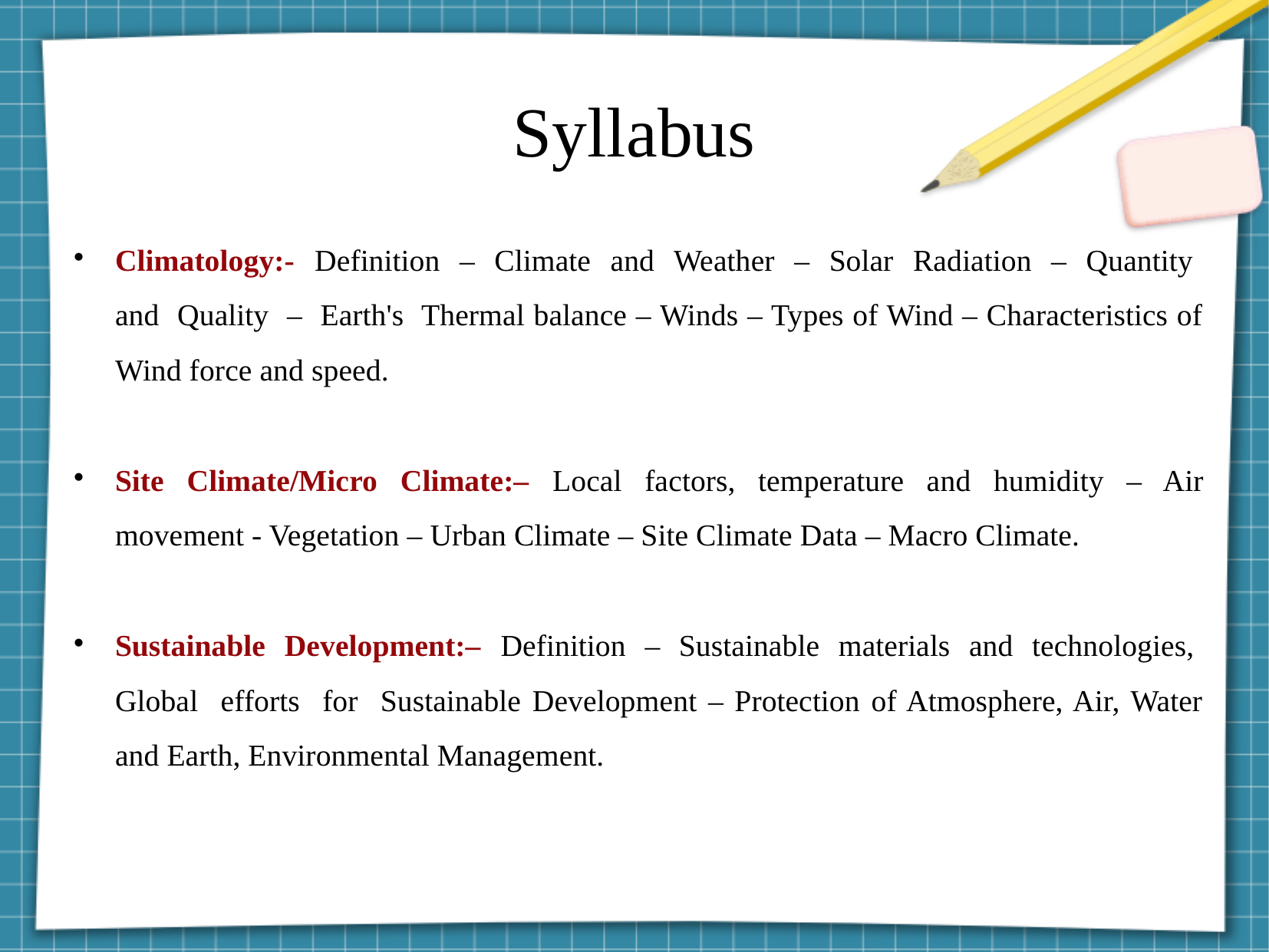

Syllabus
Climatology:-  Definition  –  Climate  and  Weather  –  Solar  Radiation  –  Quantity  and  Quality  –  Earth's  Thermal balance – Winds – Types of Wind – Characteristics of Wind force and speed.
Site Climate/Micro Climate:– Local factors, temperature and humidity – Air movement - Vegetation – Urban Climate – Site Climate Data – Macro Climate.
Sustainable  Development:–  Definition  –  Sustainable  materials  and  technologies,  Global  efforts  for  Sustainable Development – Protection of Atmosphere, Air, Water and Earth, Environmental Management.